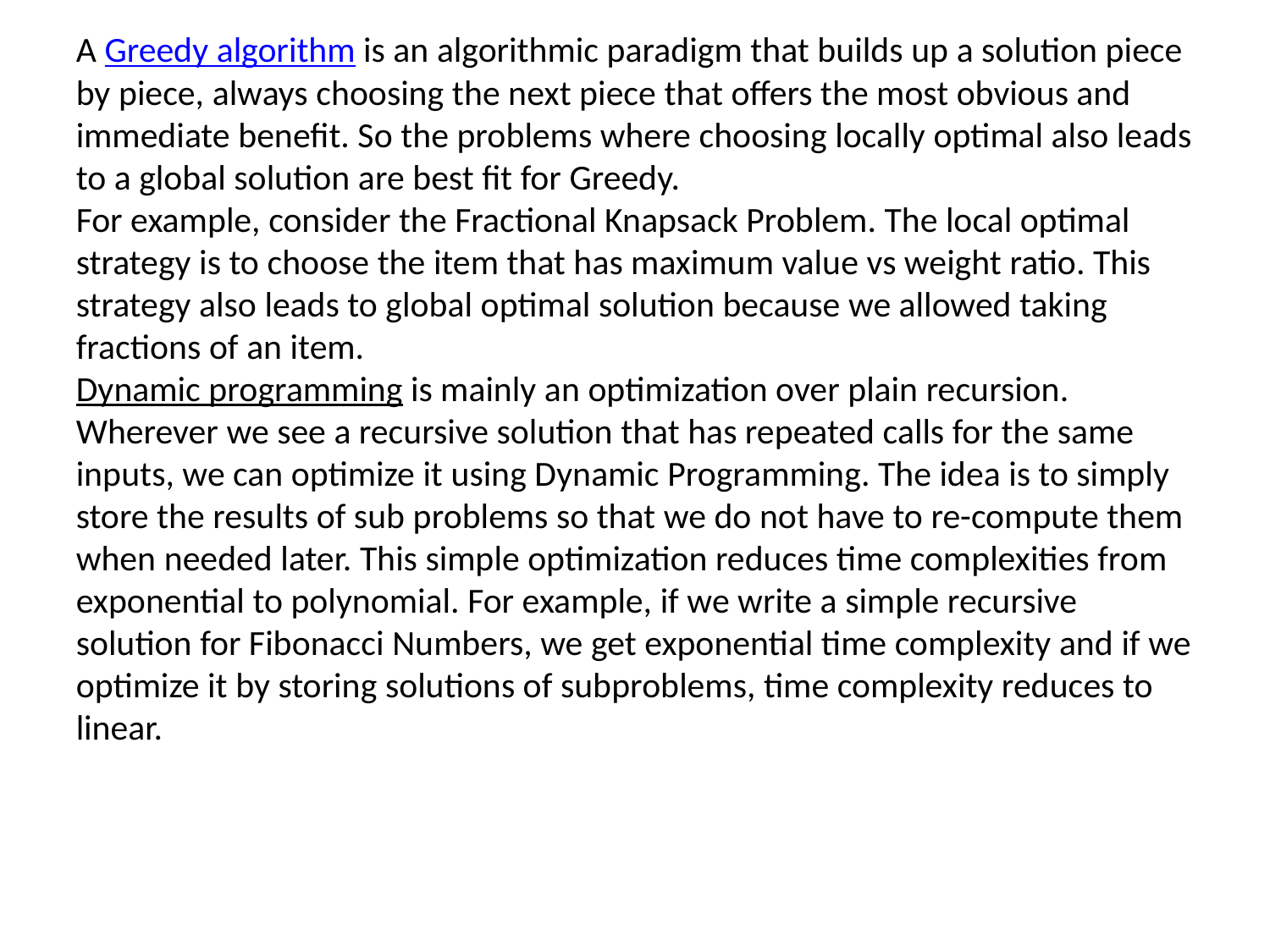

A Greedy algorithm is an algorithmic paradigm that builds up a solution piece by piece, always choosing the next piece that offers the most obvious and immediate benefit. So the problems where choosing locally optimal also leads to a global solution are best fit for Greedy.
For example, consider the Fractional Knapsack Problem. The local optimal strategy is to choose the item that has maximum value vs weight ratio. This strategy also leads to global optimal solution because we allowed taking fractions of an item.
Dynamic programming is mainly an optimization over plain recursion. Wherever we see a recursive solution that has repeated calls for the same inputs, we can optimize it using Dynamic Programming. The idea is to simply store the results of sub problems so that we do not have to re-compute them when needed later. This simple optimization reduces time complexities from exponential to polynomial. For example, if we write a simple recursive solution for Fibonacci Numbers, we get exponential time complexity and if we optimize it by storing solutions of subproblems, time complexity reduces to linear.